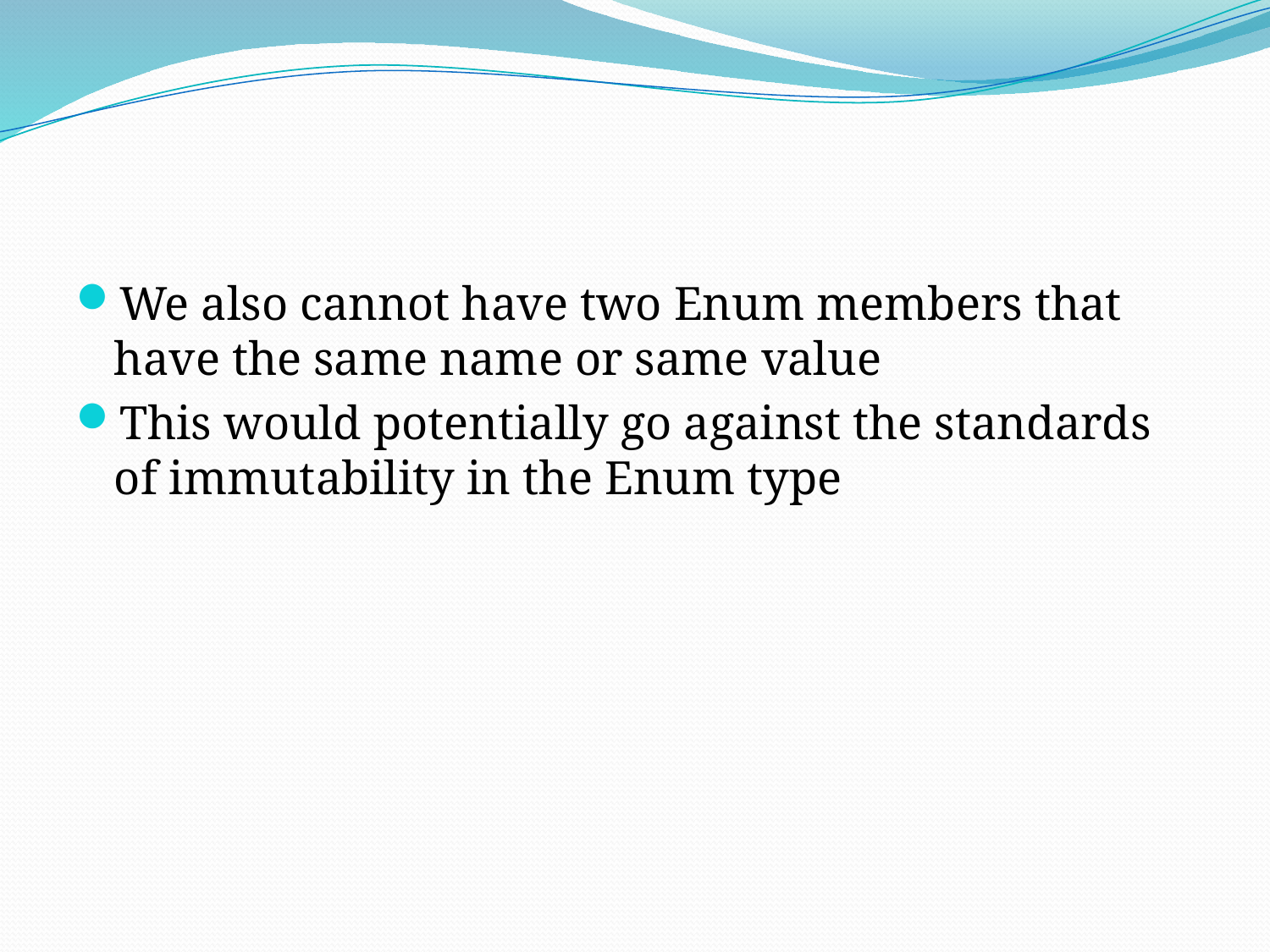

#
We also cannot have two Enum members that have the same name or same value
This would potentially go against the standards of immutability in the Enum type